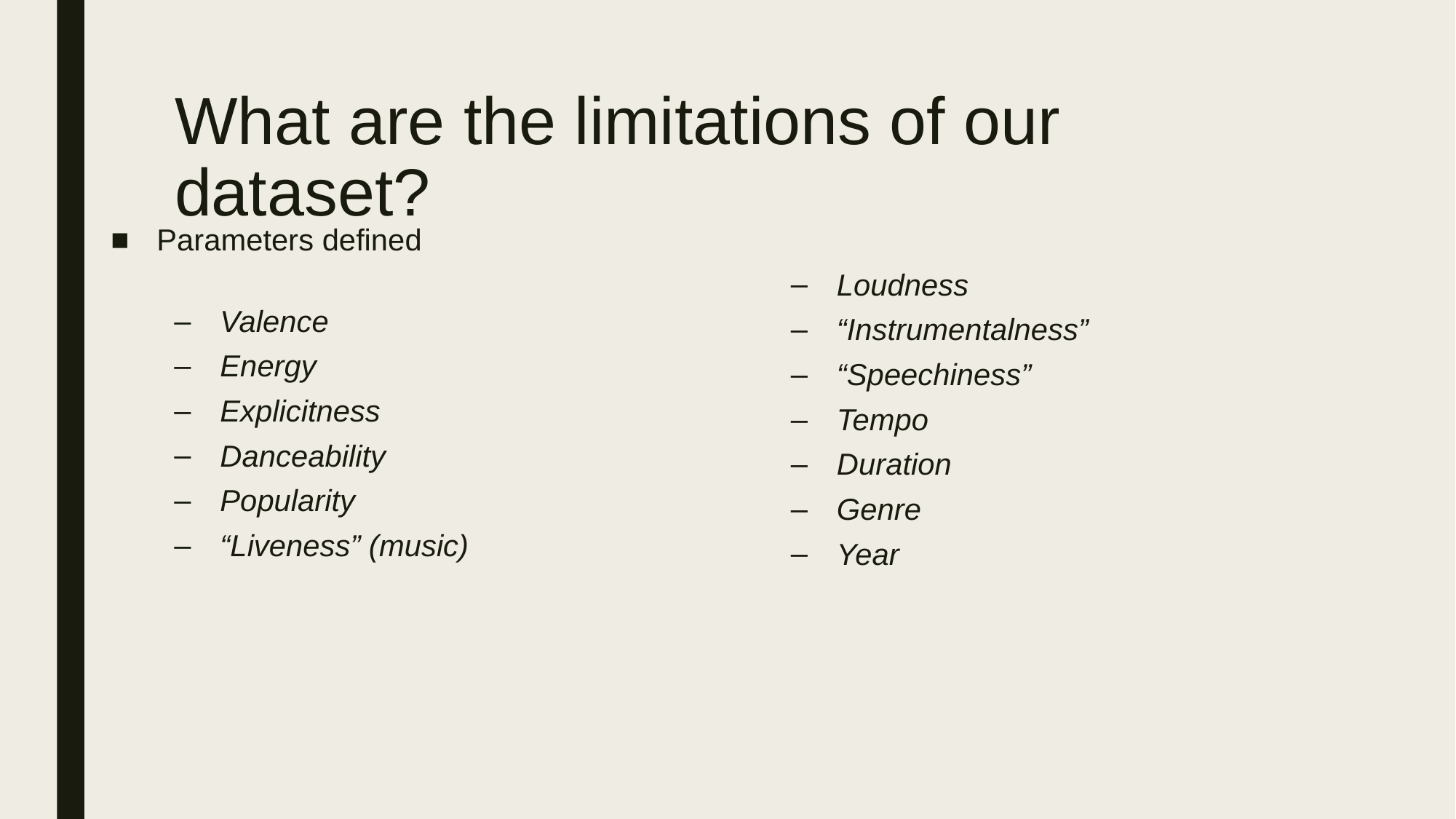

# What are the limitations of our dataset?
Parameters defined
Valence
Energy
Explicitness
Danceability
Popularity
“Liveness” (music)
Loudness
“Instrumentalness”
“Speechiness”
Tempo
Duration
Genre
Year